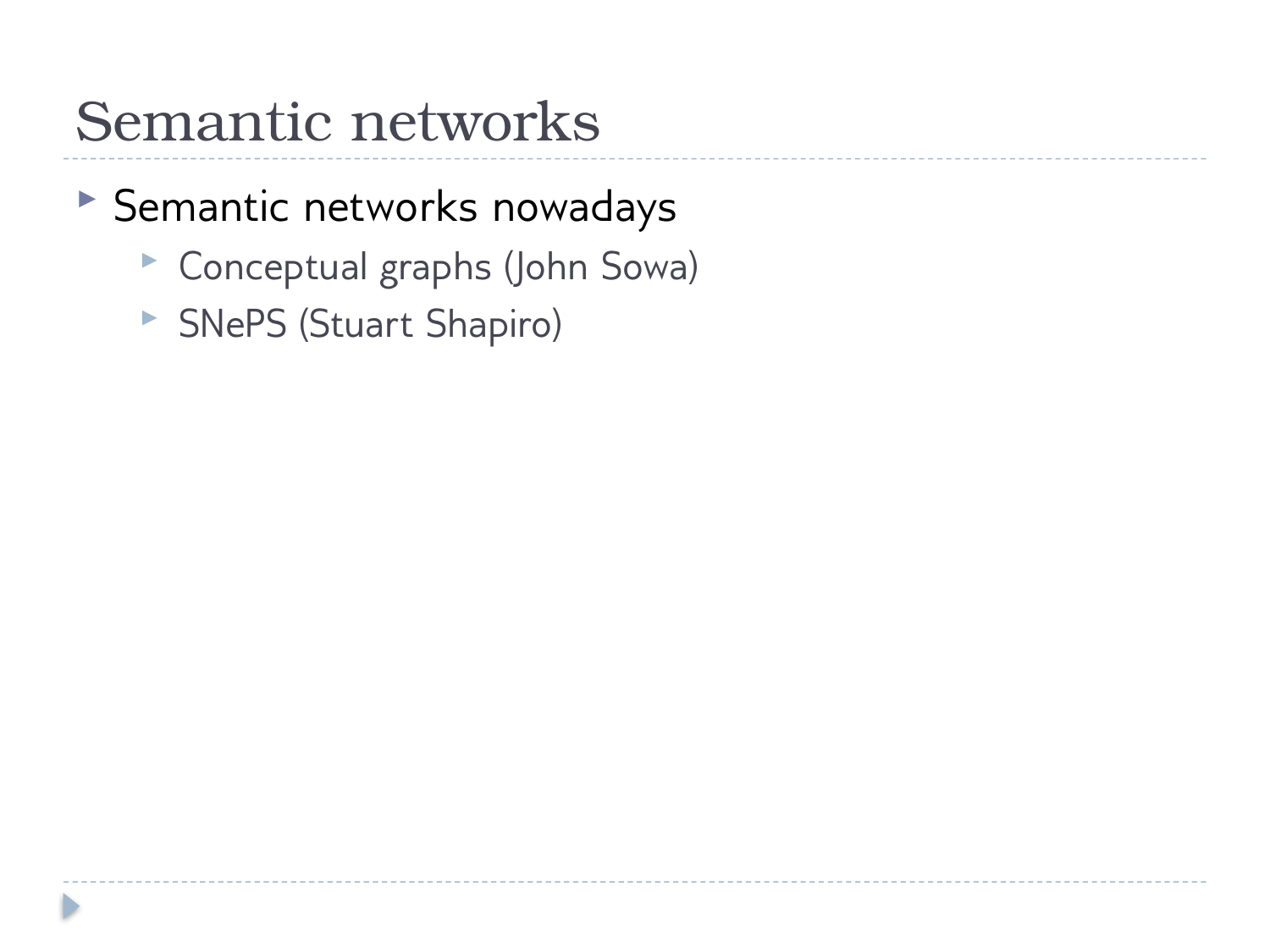

# Semantic networks
Semantic networks nowadays
Conceptual graphs (John Sowa)
SNePS (Stuart Shapiro)